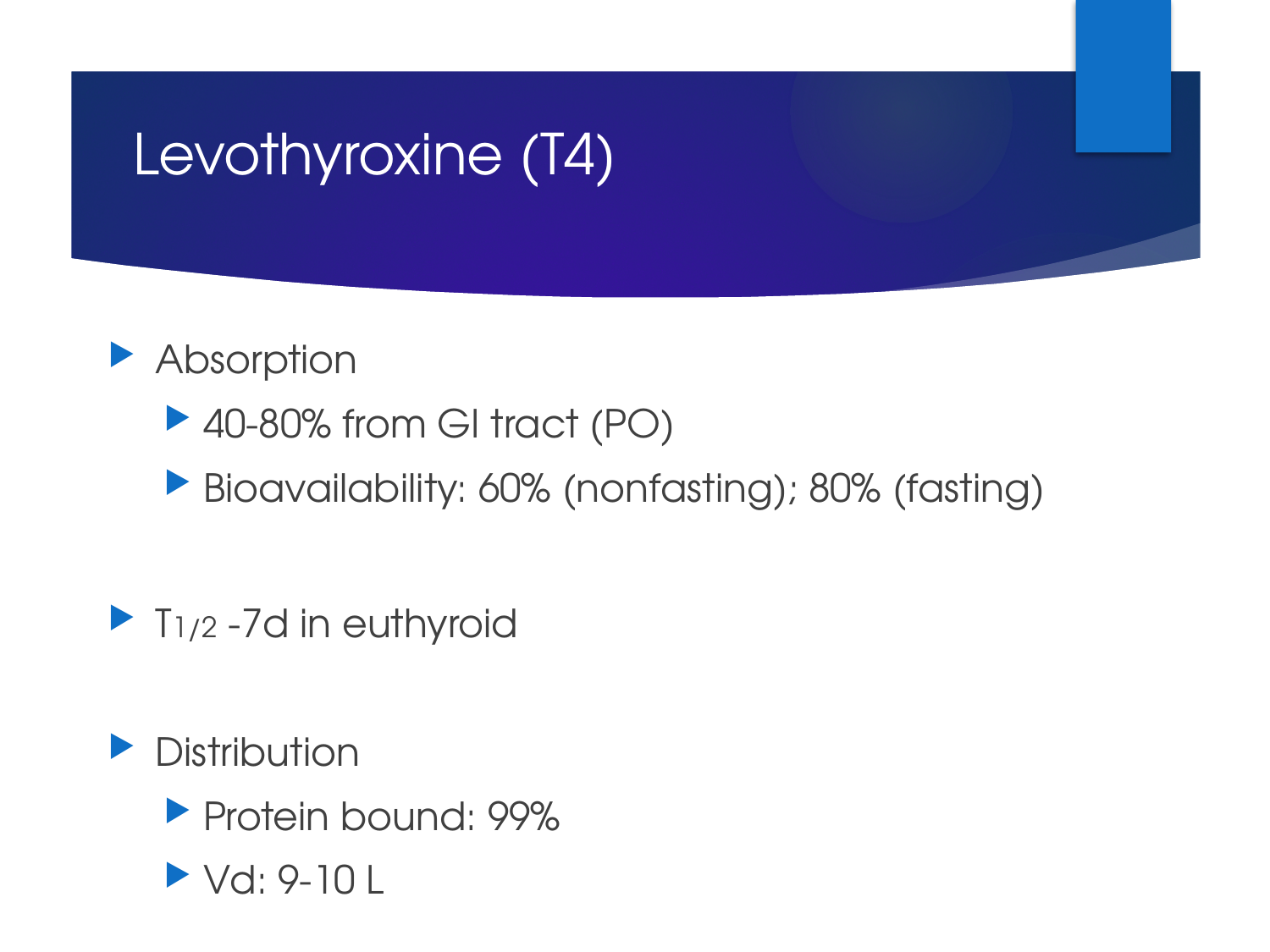

# Levothyroxine (T4)

Absorption
40-80% from GI tract (PO)
Bioavailability: 60% (nonfasting); 80% (fasting)

T1/2 -7d in euthyroid

Distribution
Protein bound: 99%
Vd: 9-10 L